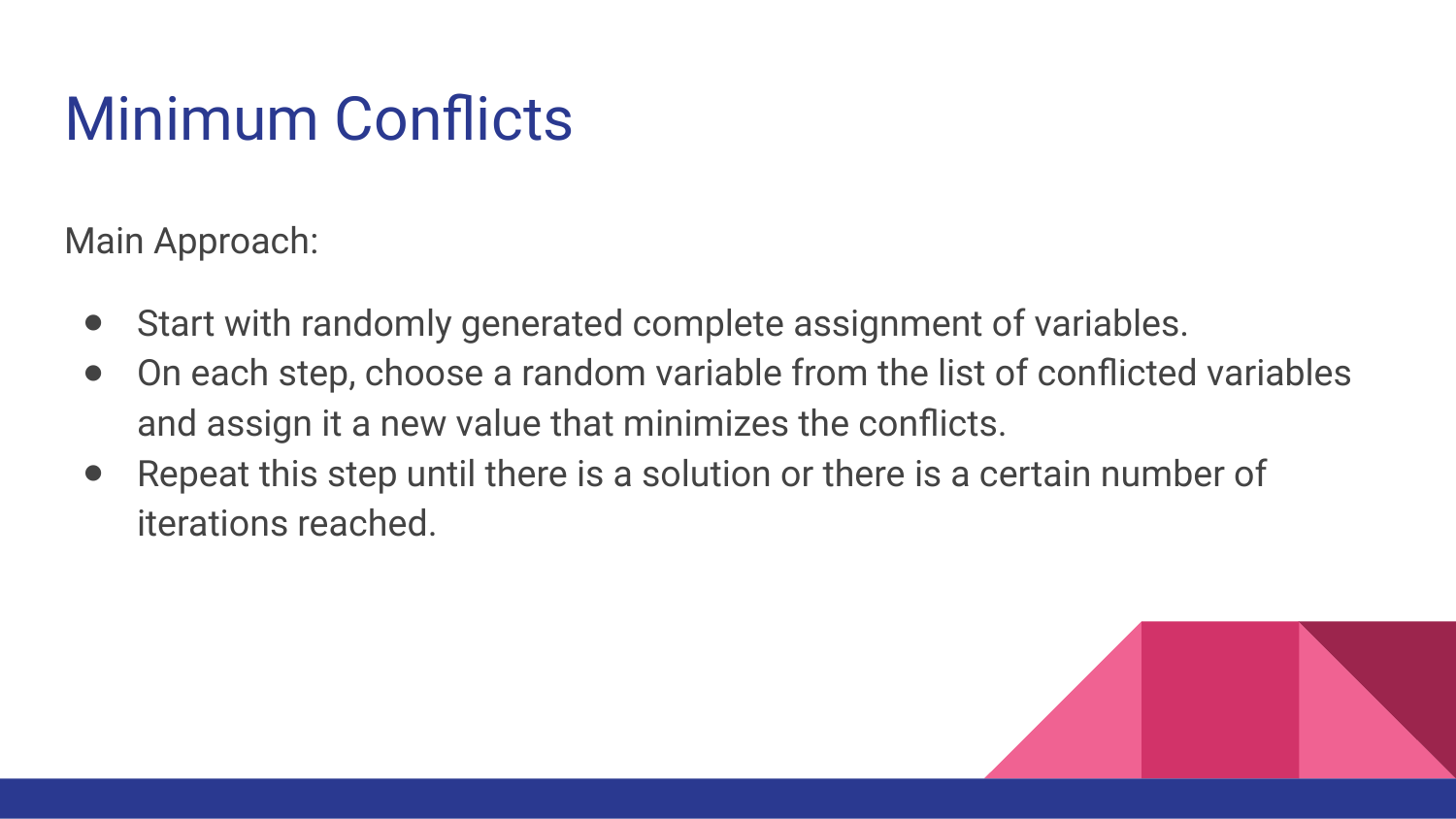

# Minimum Conflicts
Main Approach:
Start with randomly generated complete assignment of variables.
On each step, choose a random variable from the list of conflicted variables and assign it a new value that minimizes the conflicts.
Repeat this step until there is a solution or there is a certain number of iterations reached.